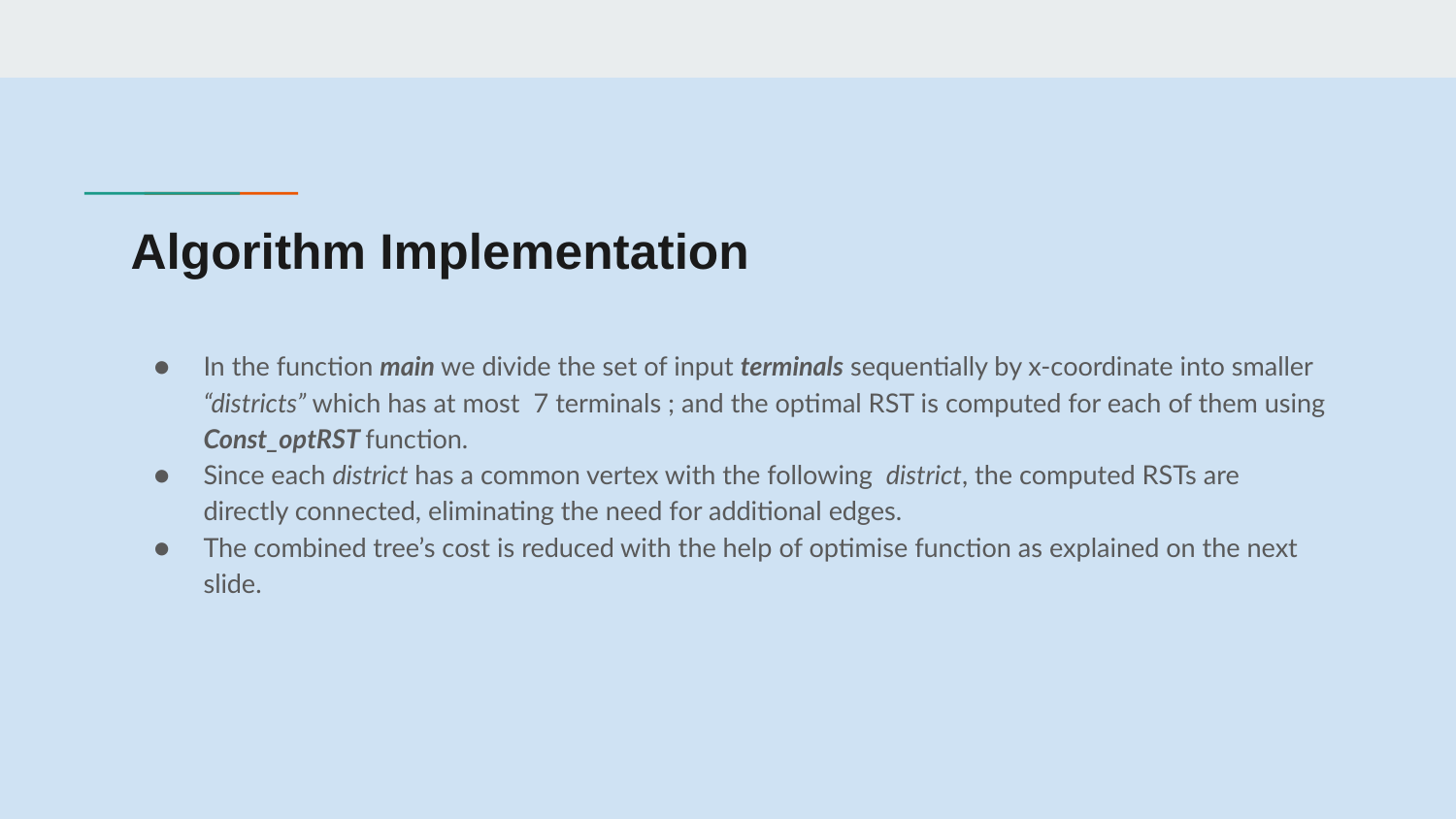

# Algorithm Implementation
In the function main we divide the set of input terminals sequentially by x-coordinate into smaller “districts” which has at most  7 terminals ; and the optimal RST is computed for each of them using Const_optRST function.
Since each district has a common vertex with the following  district, the computed RSTs are directly connected, eliminating the need for additional edges.
The combined tree’s cost is reduced with the help of optimise function as explained on the next slide.